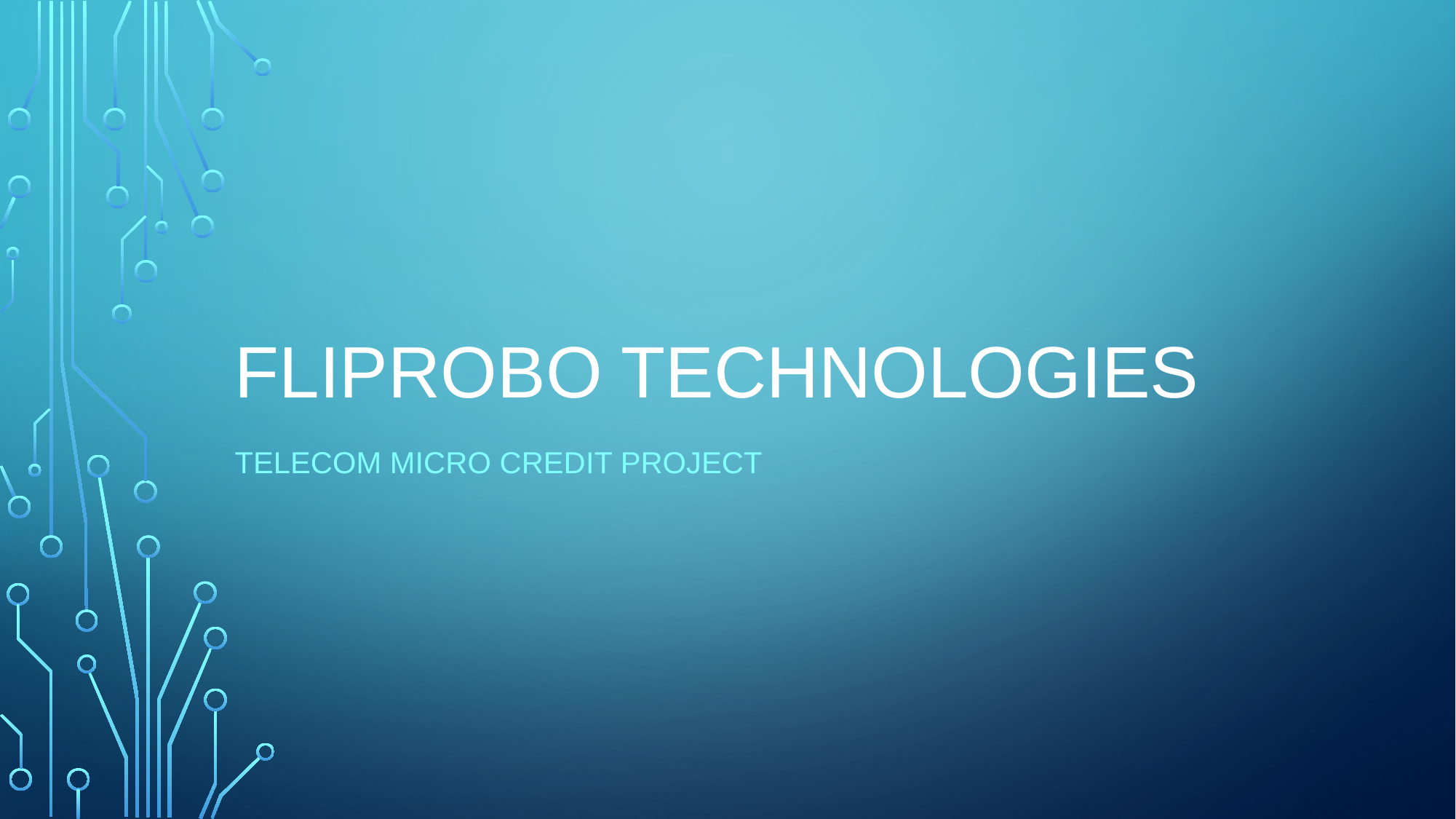

# FLIPROBO TECHNOLOGIES
TELECOm MICRO CREDIT PROJECT